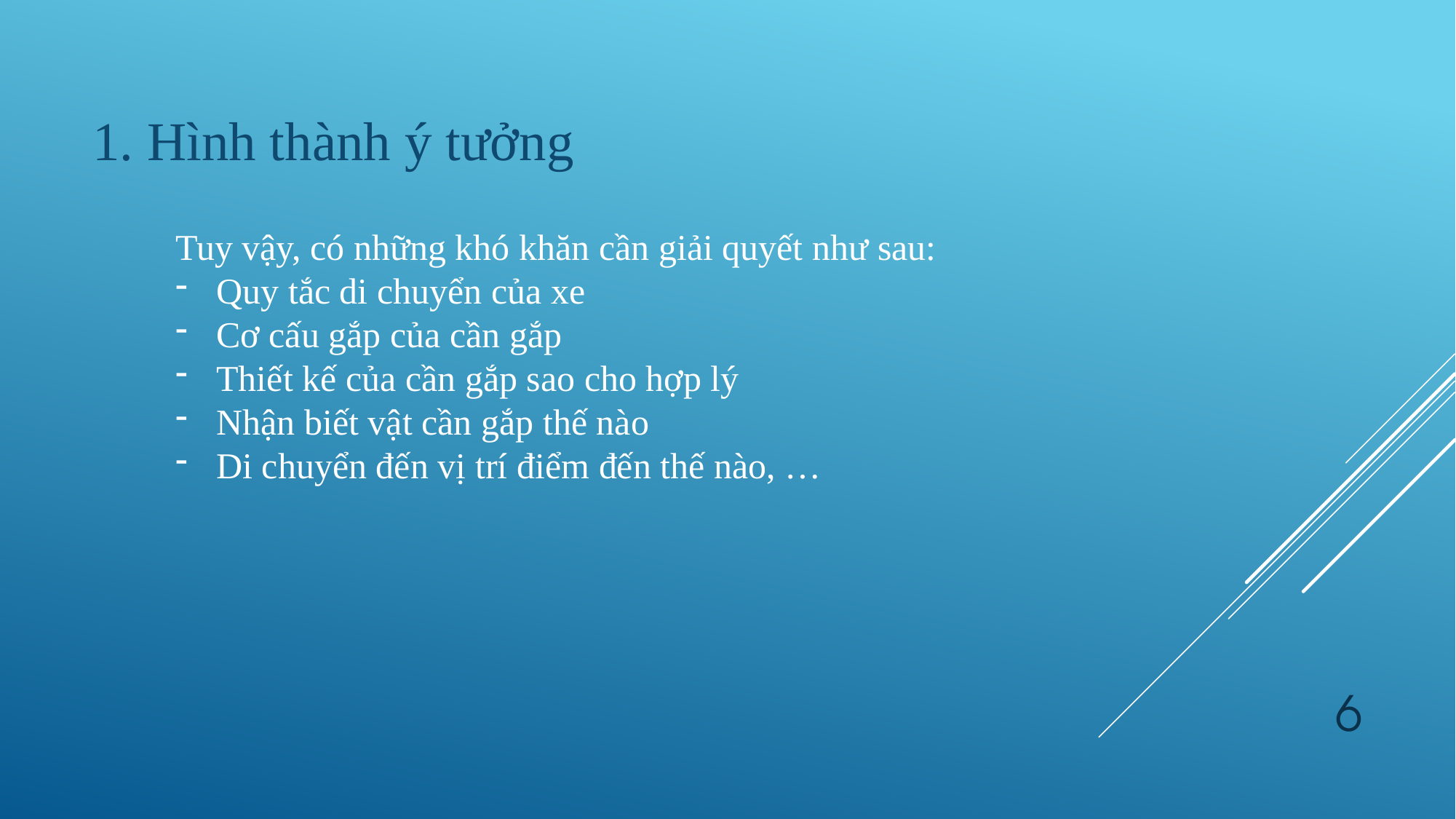

1. Hình thành ý tưởng
Tuy vậy, có những khó khăn cần giải quyết như sau:
Quy tắc di chuyển của xe
Cơ cấu gắp của cần gắp
Thiết kế của cần gắp sao cho hợp lý
Nhận biết vật cần gắp thế nào
Di chuyển đến vị trí điểm đến thế nào, …

6